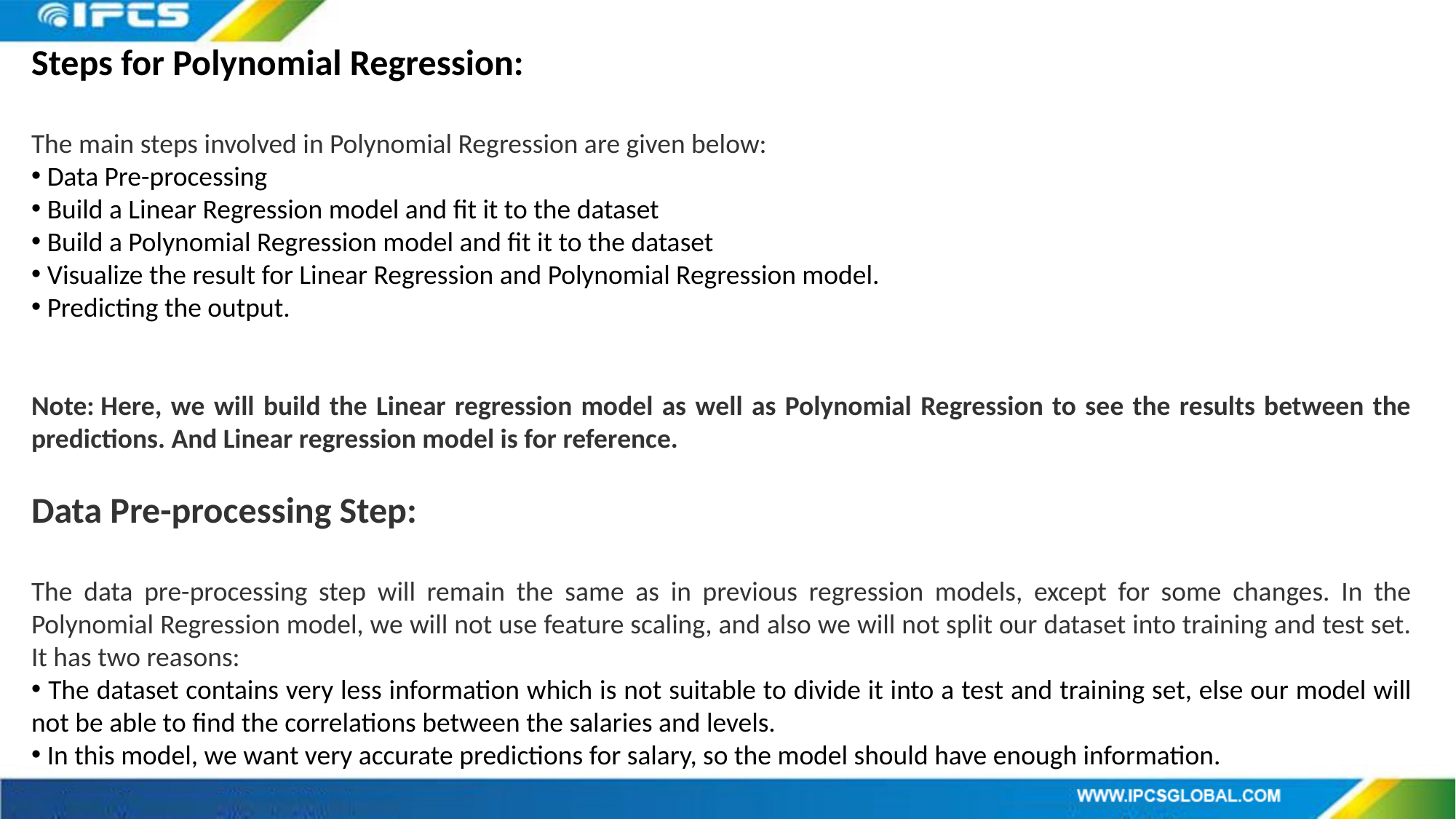

Steps for Polynomial Regression:

The main steps involved in Polynomial Regression are given below:
 Data Pre-processing
 Build a Linear Regression model and fit it to the dataset
 Build a Polynomial Regression model and fit it to the dataset
 Visualize the result for Linear Regression and Polynomial Regression model.
 Predicting the output.

Note: Here, we will build the Linear regression model as well as Polynomial Regression to see the results between the predictions. And Linear regression model is for reference.

Data Pre-processing Step:

The data pre-processing step will remain the same as in previous regression models, except for some changes. In the Polynomial Regression model, we will not use feature scaling, and also we will not split our dataset into training and test set. It has two reasons:
 The dataset contains very less information which is not suitable to divide it into a test and training set, else our model will not be able to find the correlations between the salaries and levels.
 In this model, we want very accurate predictions for salary, so the model should have enough information.